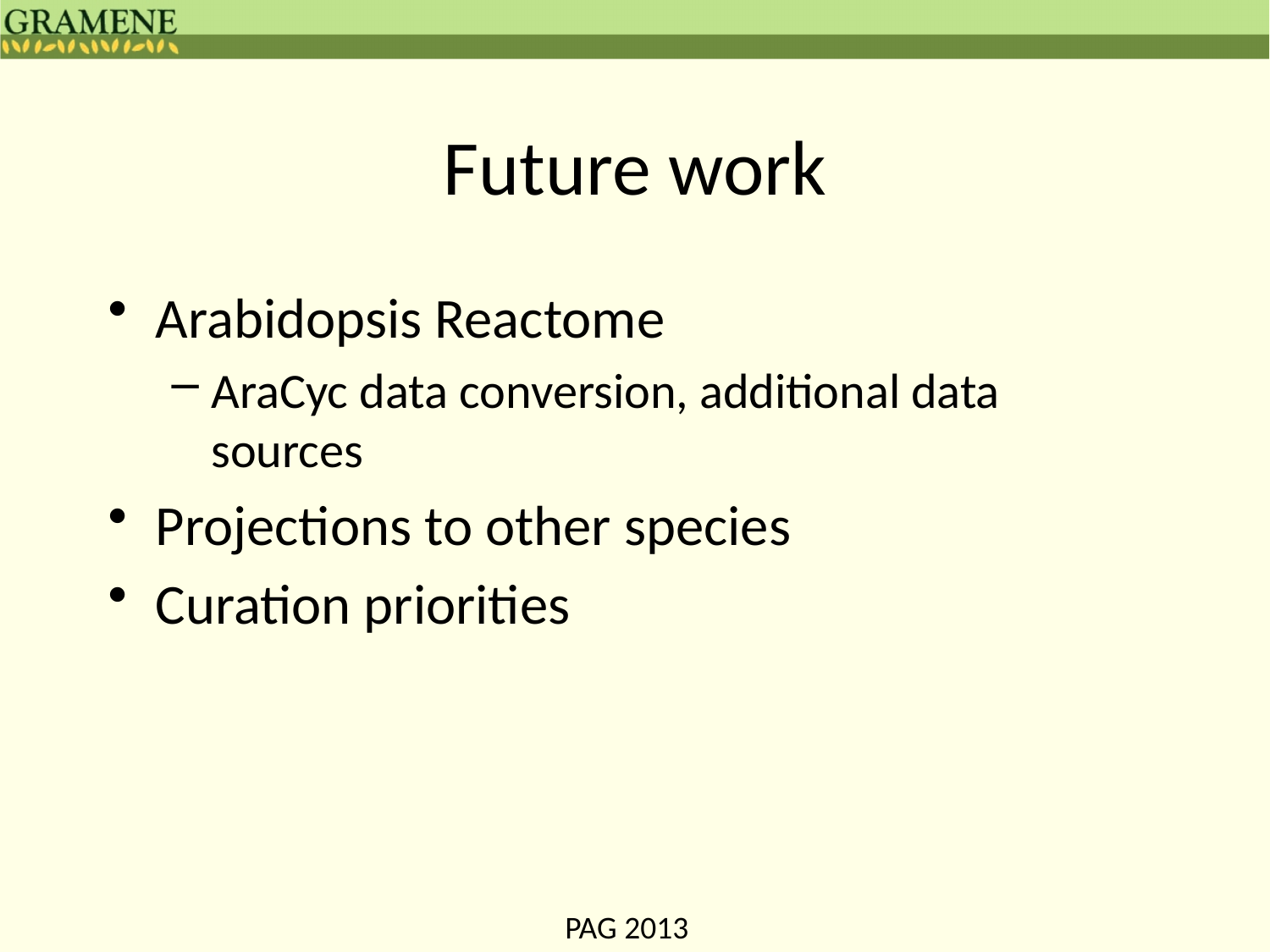

# Future work
Arabidopsis Reactome
AraCyc data conversion, additional data sources
Projections to other species
Curation priorities